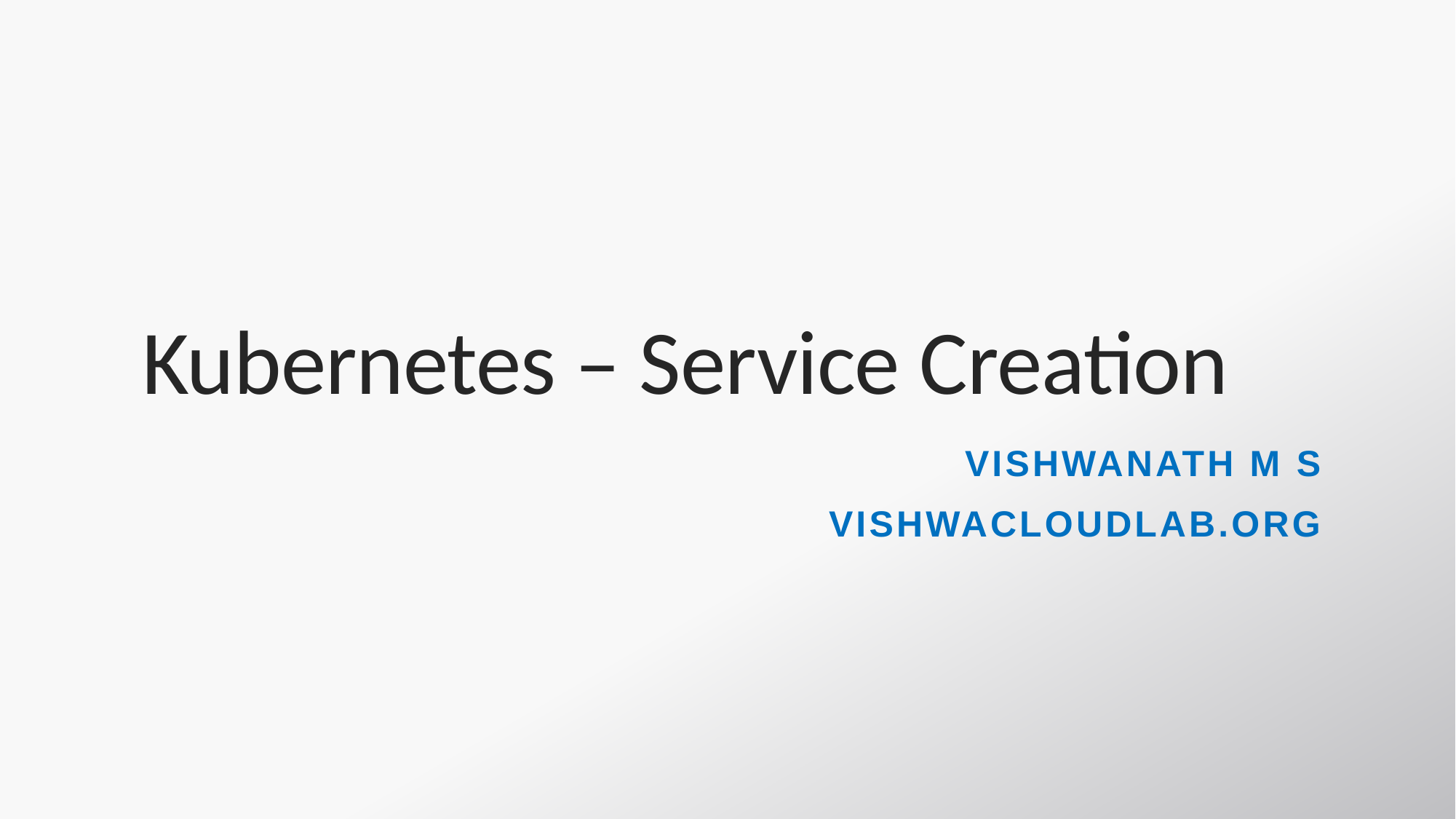

# Kubernetes – Service Creation
VishwanaTH m s
VISHWACLOUDLAB.ORG